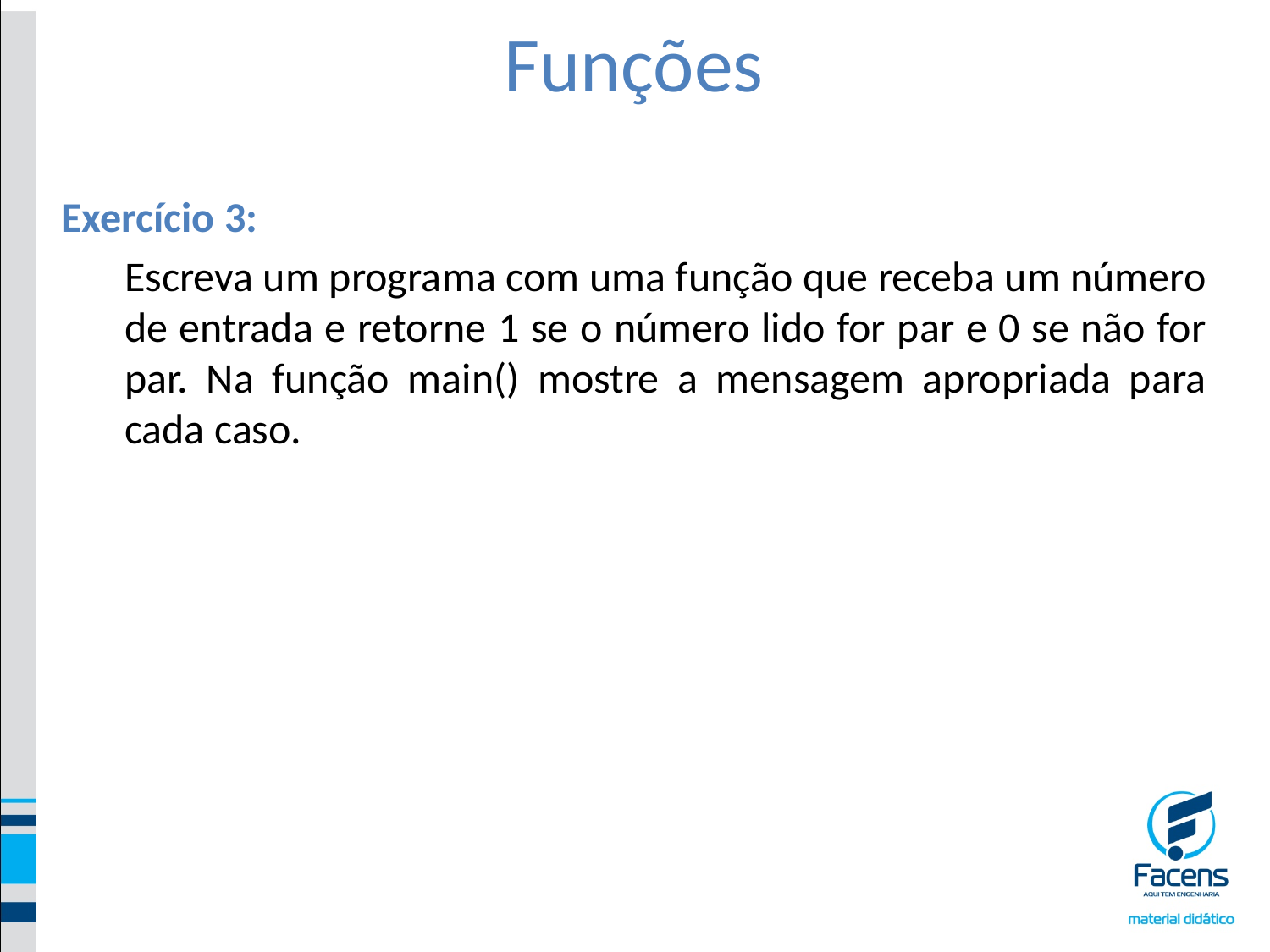

# Funções
Exercício 3:
Escreva um programa com uma função que receba um número de entrada e retorne 1 se o número lido for par e 0 se não for par. Na função main() mostre a mensagem apropriada para cada caso.